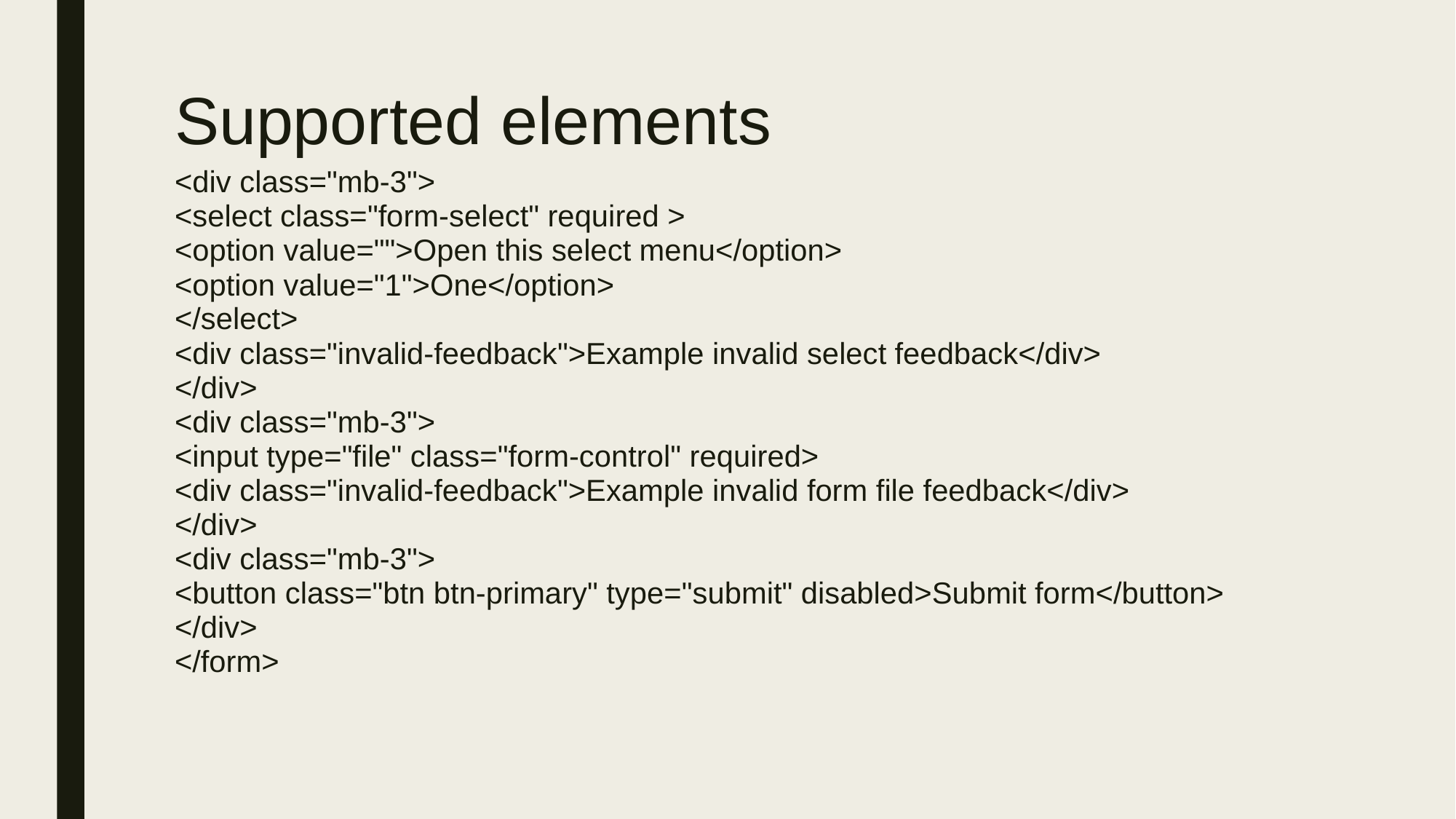

# Supported elements
<div class="mb-3">
<select class="form-select" required >
<option value="">Open this select menu</option>
<option value="1">One</option>
</select>
<div class="invalid-feedback">Example invalid select feedback</div>
</div>
<div class="mb-3">
<input type="file" class="form-control" required>
<div class="invalid-feedback">Example invalid form file feedback</div>
</div>
<div class="mb-3">
<button class="btn btn-primary" type="submit" disabled>Submit form</button>
</div>
</form>